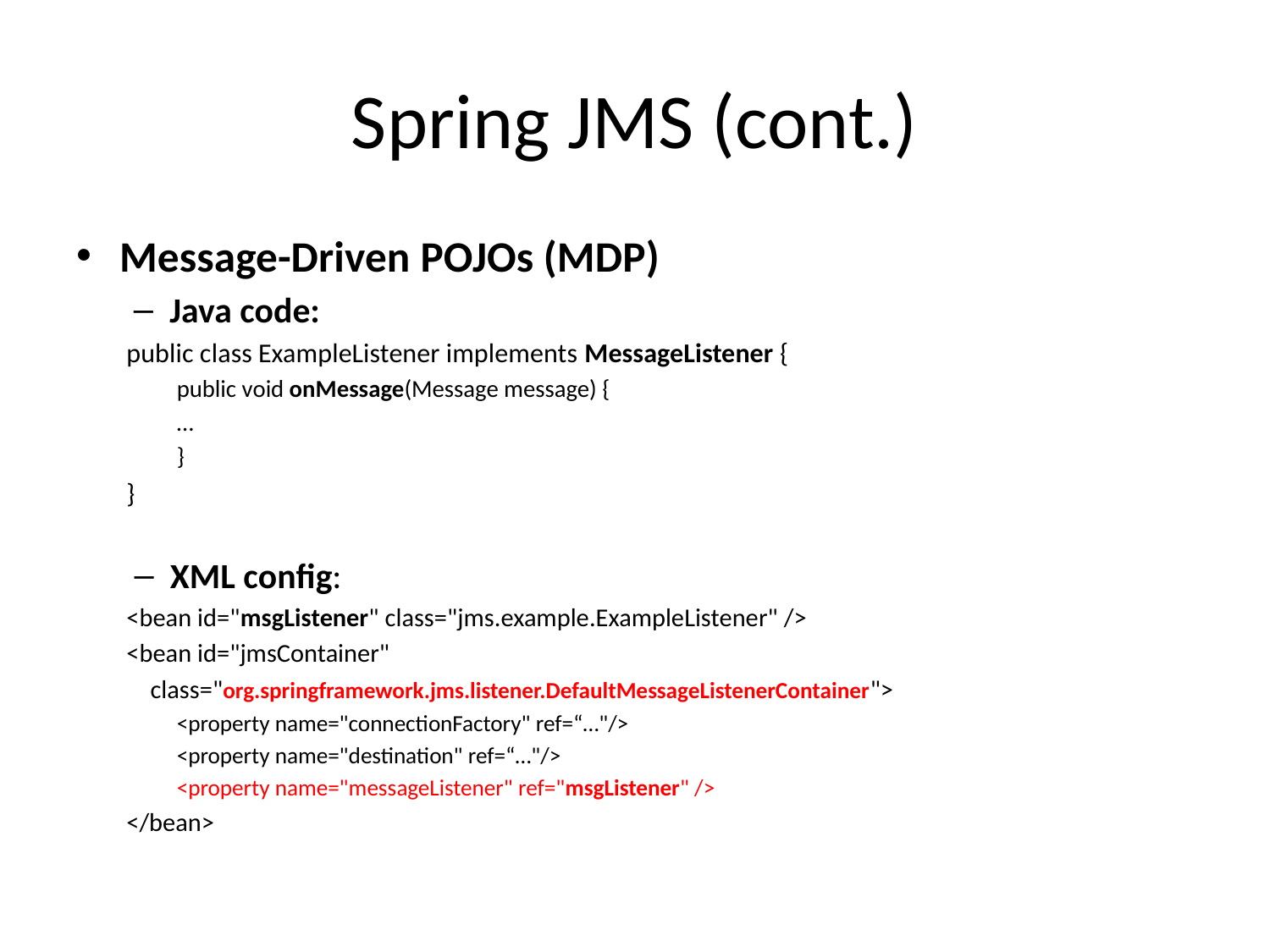

# Spring JMS (cont.)
Message-Driven POJOs (MDP)
Java code:
public class ExampleListener implements MessageListener {
public void onMessage(Message message) {
	…
}
}

XML config:
<bean id="msgListener" class="jms.example.ExampleListener" />
<bean id="jmsContainer"
	    class="org.springframework.jms.listener.DefaultMessageListenerContainer">
<property name="connectionFactory" ref=“…"/>
<property name="destination" ref=“…"/>
<property name="messageListener" ref="msgListener" />
</bean>